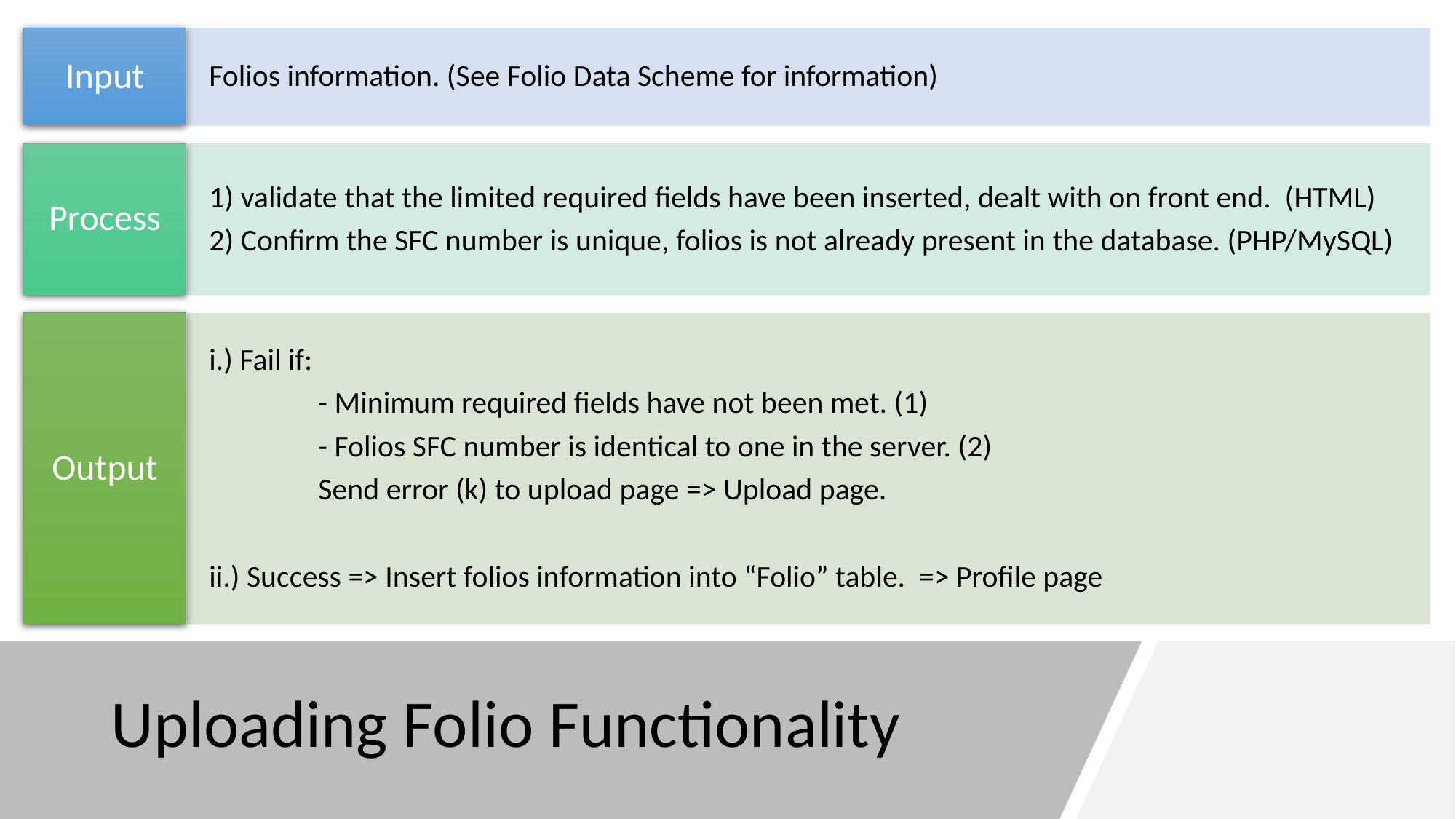

Folios information. (See Folio Data Scheme for information)
Input
1) validate that the limited required fields have been inserted, dealt with on front end.  (HTML)
2) Confirm the SFC number is unique, folios is not already present in the database. (PHP/MySQL)
Process
i.) Fail if:
	- Minimum required fields have not been met. (1)
	- Folios SFC number is identical to one in the server. (2)
	Send error (k) to upload page => Upload page.

ii.) Success => Insert folios information into “Folio” table.  => Profile page
Output

# Uploading Folio Functionality